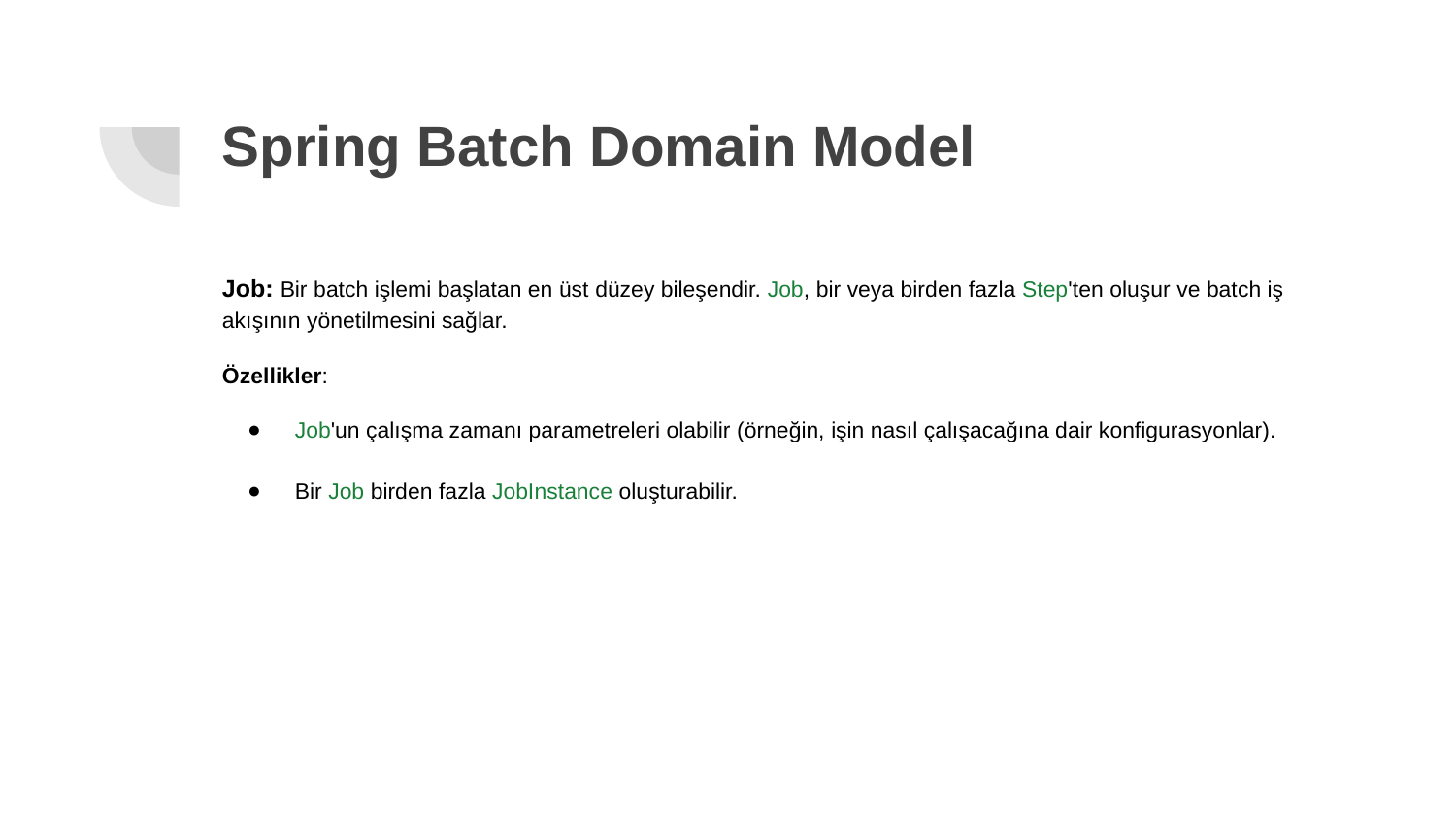

# Spring Batch Domain Model
Job: Bir batch işlemi başlatan en üst düzey bileşendir. Job, bir veya birden fazla Step'ten oluşur ve batch iş akışının yönetilmesini sağlar.
Özellikler:
Job'un çalışma zamanı parametreleri olabilir (örneğin, işin nasıl çalışacağına dair konfigurasyonlar).
Bir Job birden fazla JobInstance oluşturabilir.